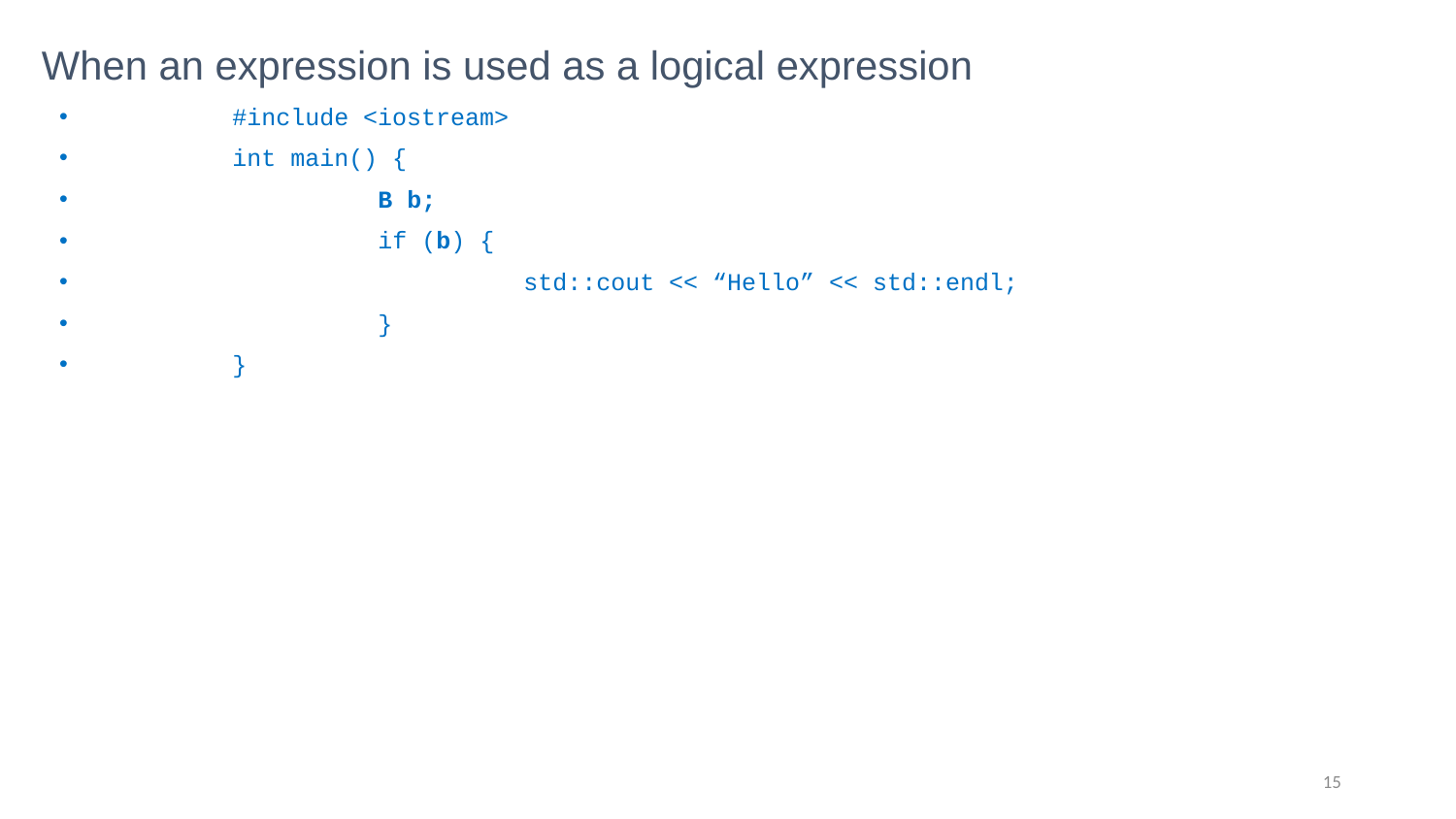

# When an expression is used as a logical expression
	#include <iostream>
	int main() {
		B b;
		if (b) {
			std::cout << “Hello” << std::endl;
		}
	}
15